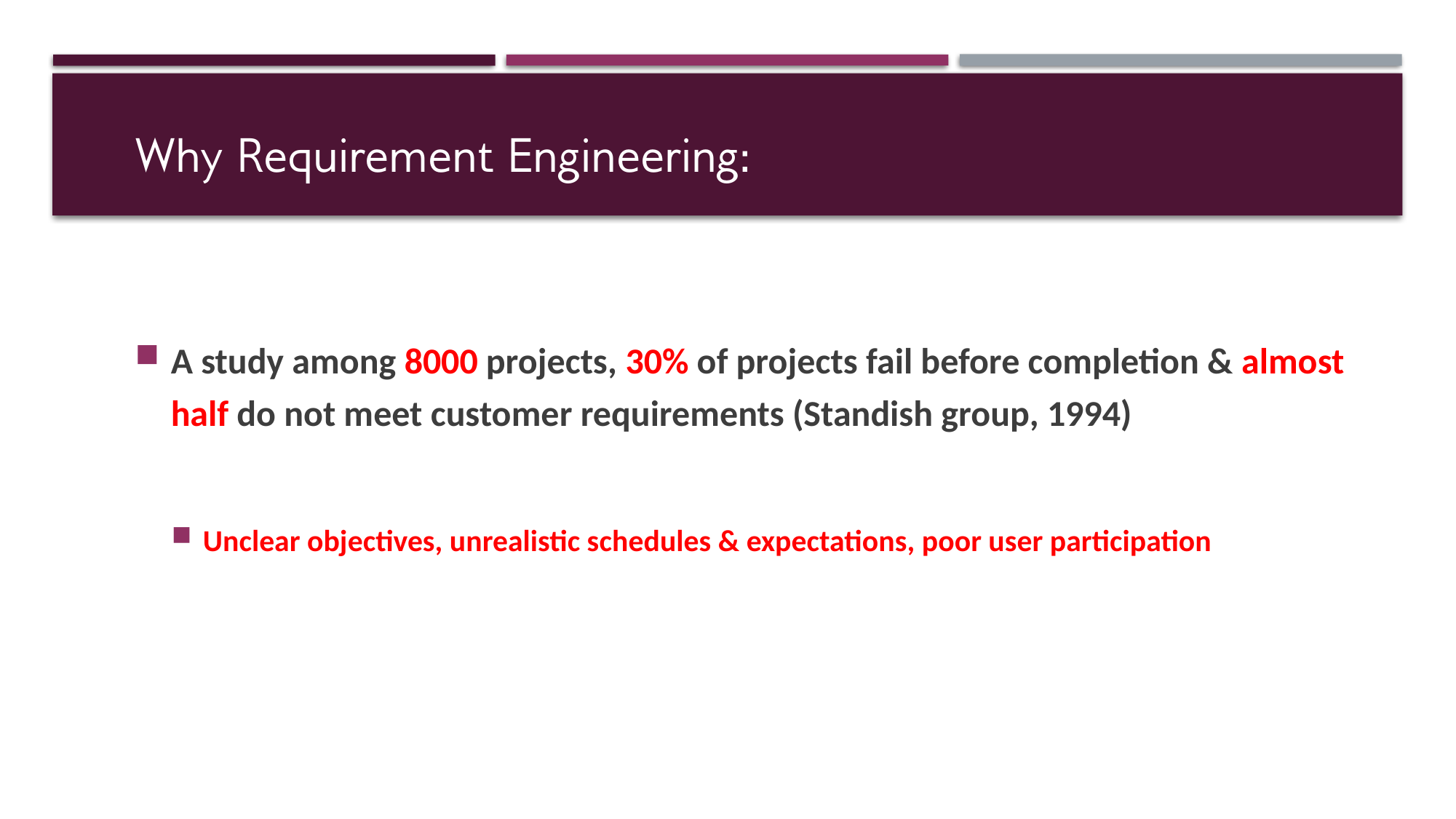

Why Requirement Engineering:

A study among 8000 projects, 30% of projects fail before completion & almost half do not meet customer requirements (Standish group, 1994)

Unclear objectives, unrealistic schedules & expectations, poor user participation